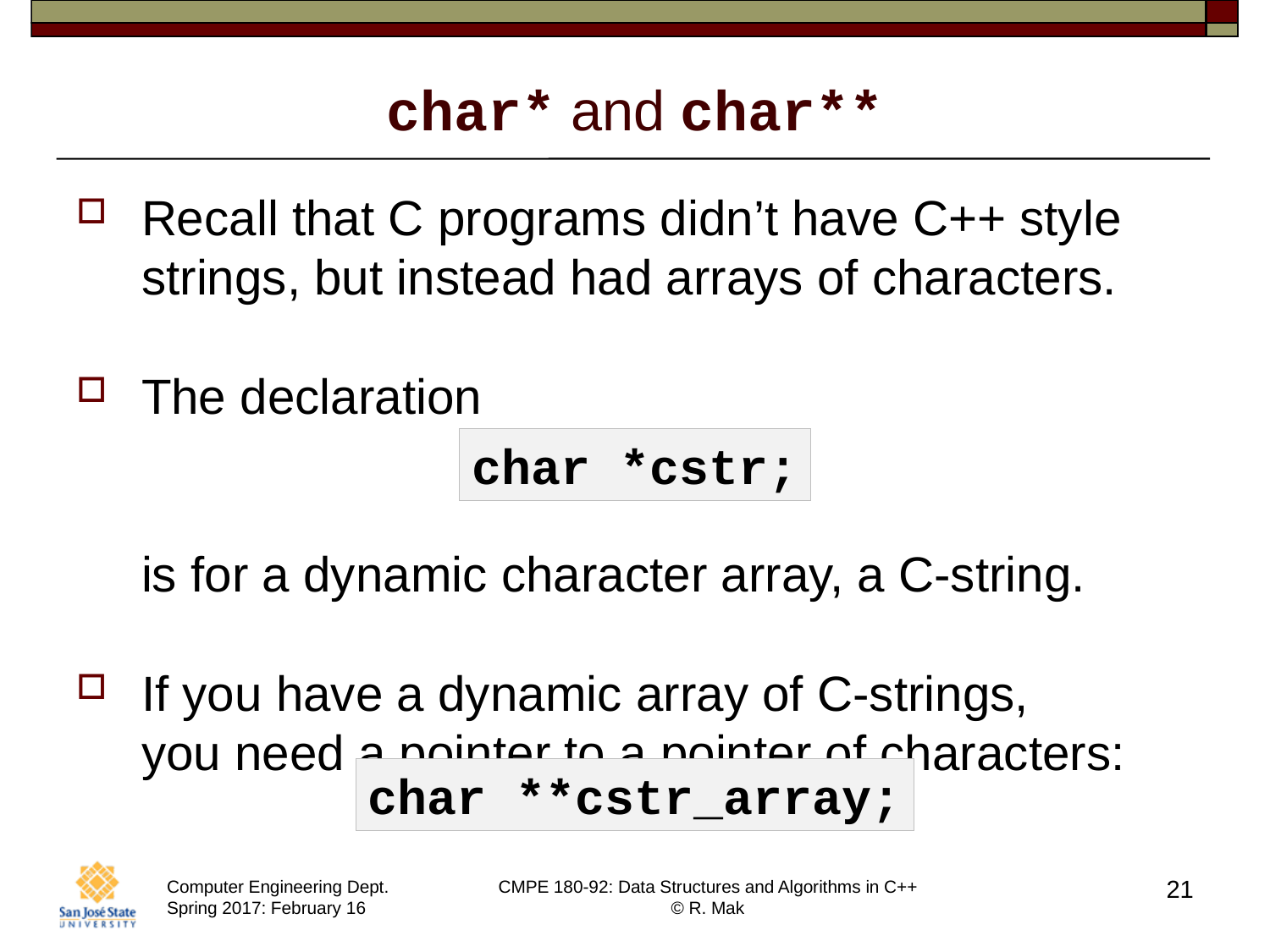

# char* and char**
Recall that C programs didn’t have C++ style strings, but instead had arrays of characters.

The declaration
is for a dynamic character array, a C-string.

If you have a dynamic array of C-strings,
you need a pointer to a pointer of characters:
char *cstr;
char **cstr_array;
21